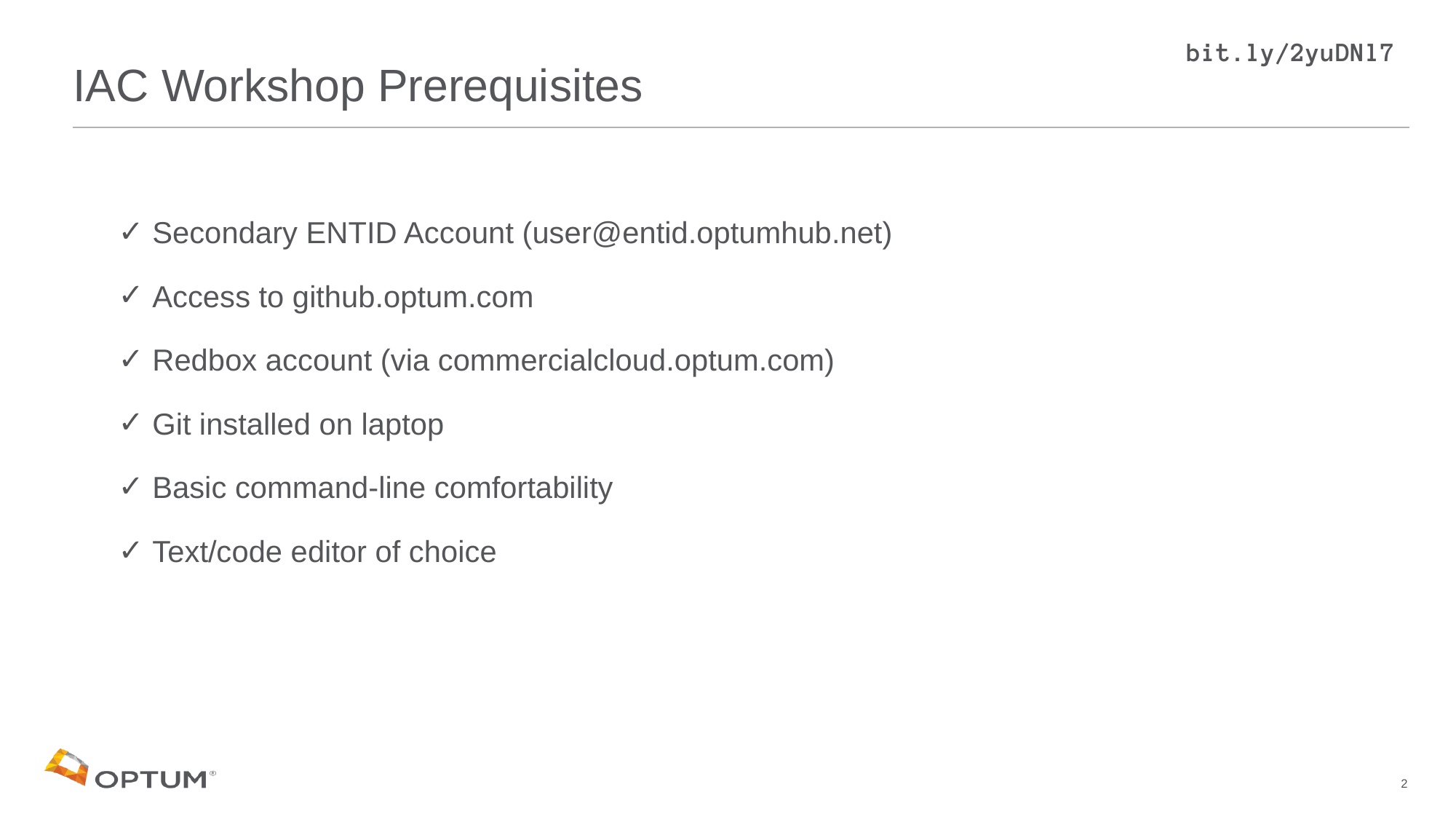

bit.ly/2yuDNl7
# IAC Workshop Prerequisites
Secondary ENTID Account (user@entid.optumhub.net)
Access to github.optum.com
Redbox account (via commercialcloud.optum.com)
Git installed on laptop
Basic command-line comfortability
Text/code editor of choice

2